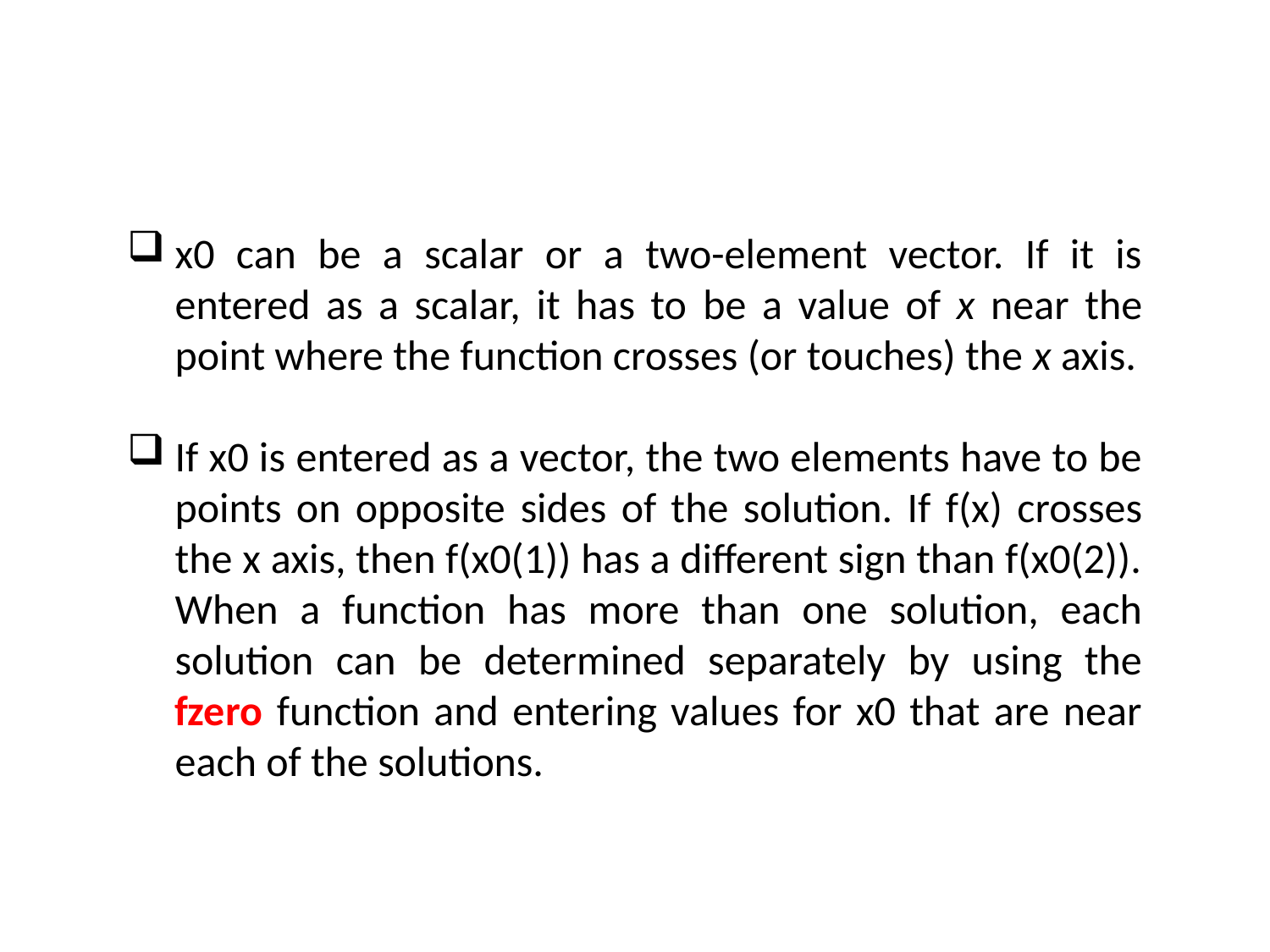

x0 can be a scalar or a two-element vector. If it is entered as a scalar, it has to be a value of x near the point where the function crosses (or touches) the x axis.

If x0 is entered as a vector, the two elements have to be points on opposite sides of the solution. If f(x) crosses the x axis, then f(x0(1)) has a different sign than f(x0(2)). When a function has more than one solution, each solution can be determined separately by using the fzero function and entering values for x0 that are near each of the solutions.